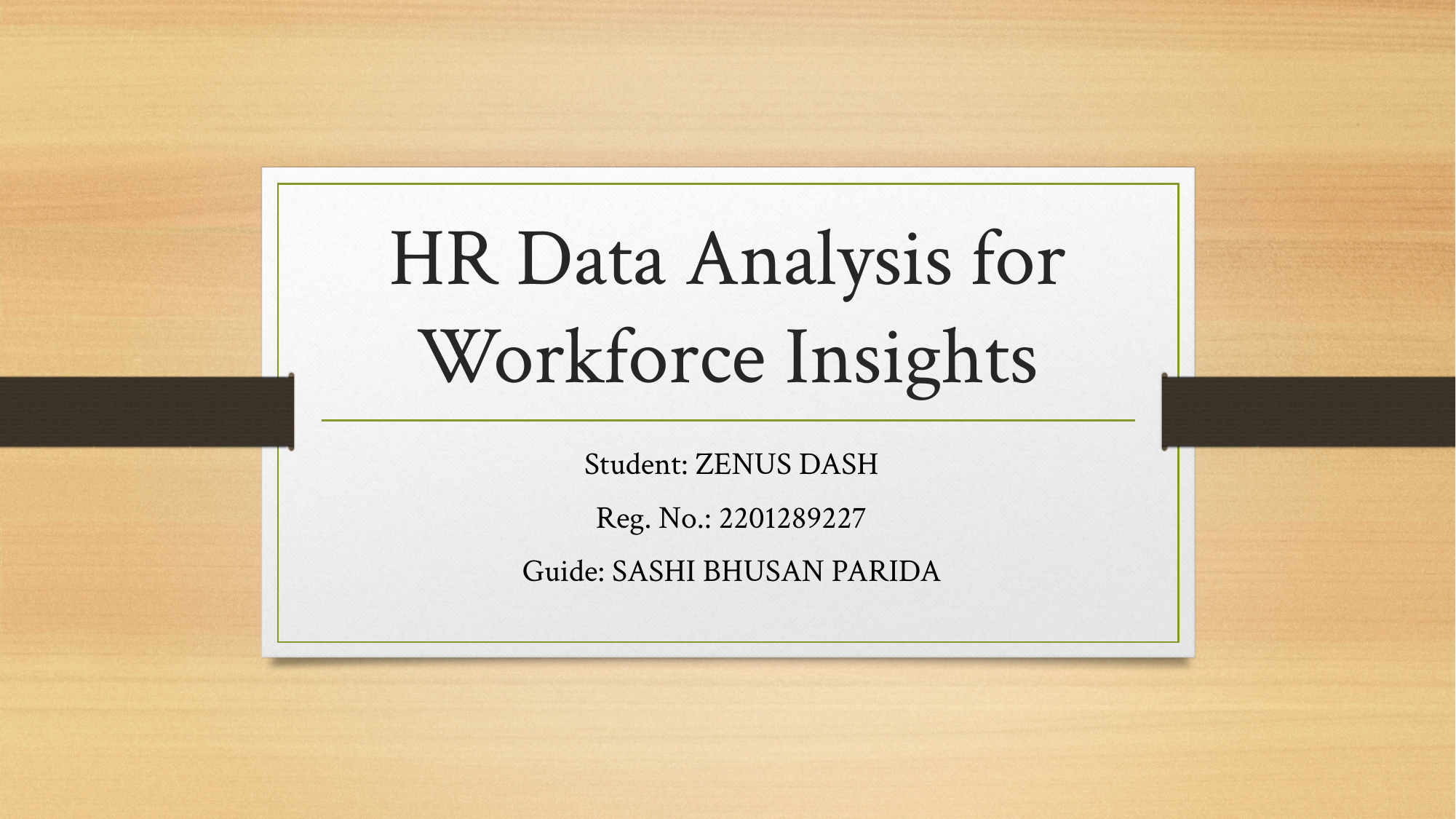

# HR Data Analysis for Workforce Insights
 Student: ZENUS DASH
 Reg. No.: 2201289227
 Guide: SASHI BHUSAN PARIDA